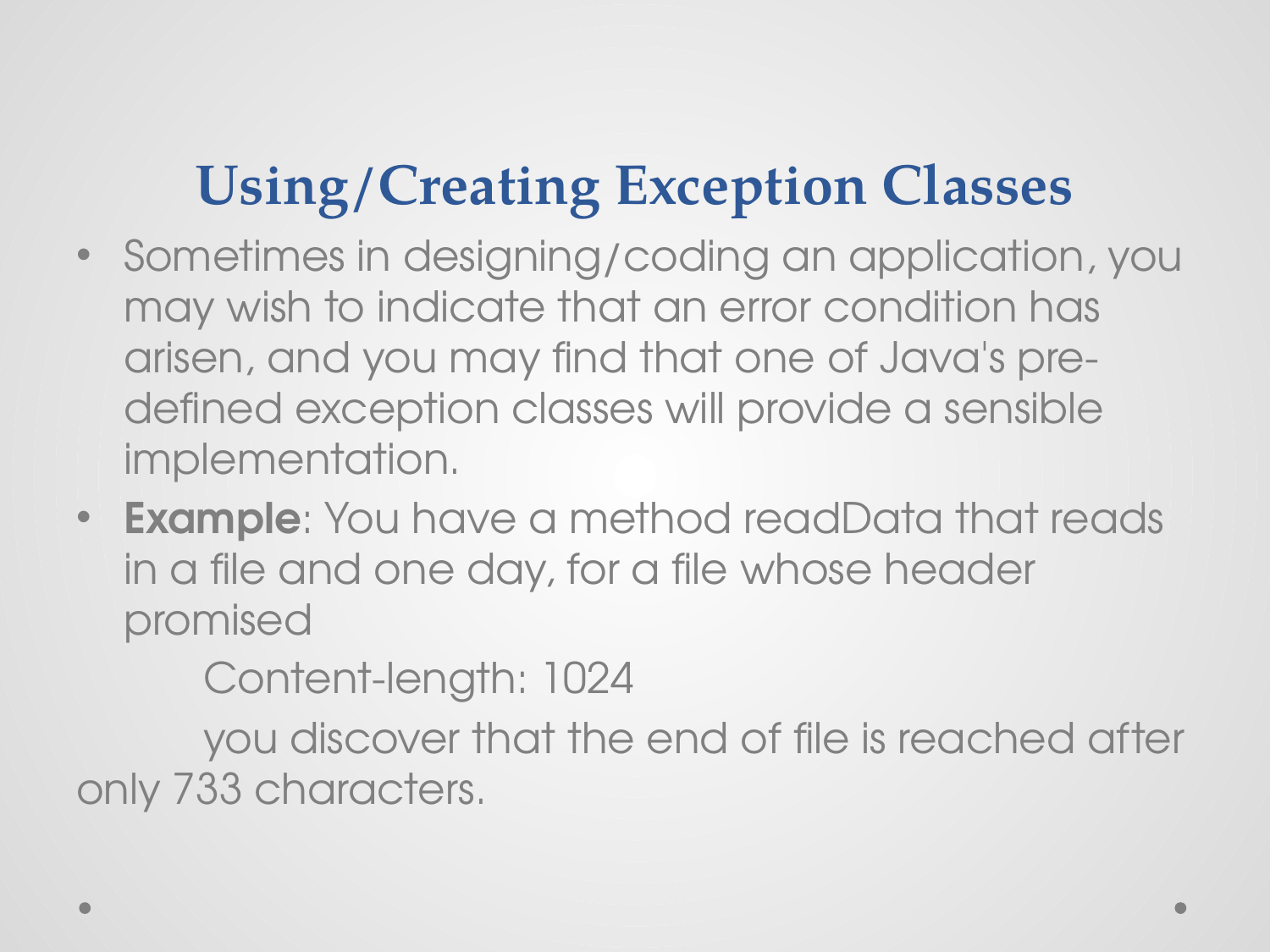

# Using/Creating Exception Classes
Sometimes in designing/coding an application, you may wish to indicate that an error condition has arisen, and you may find that one of Java's pre-defined exception classes will provide a sensible implementation.
Example: You have a method readData that reads in a file and one day, for a file whose header promised
	Content-length: 1024
	you discover that the end of file is reached after only 733 characters.